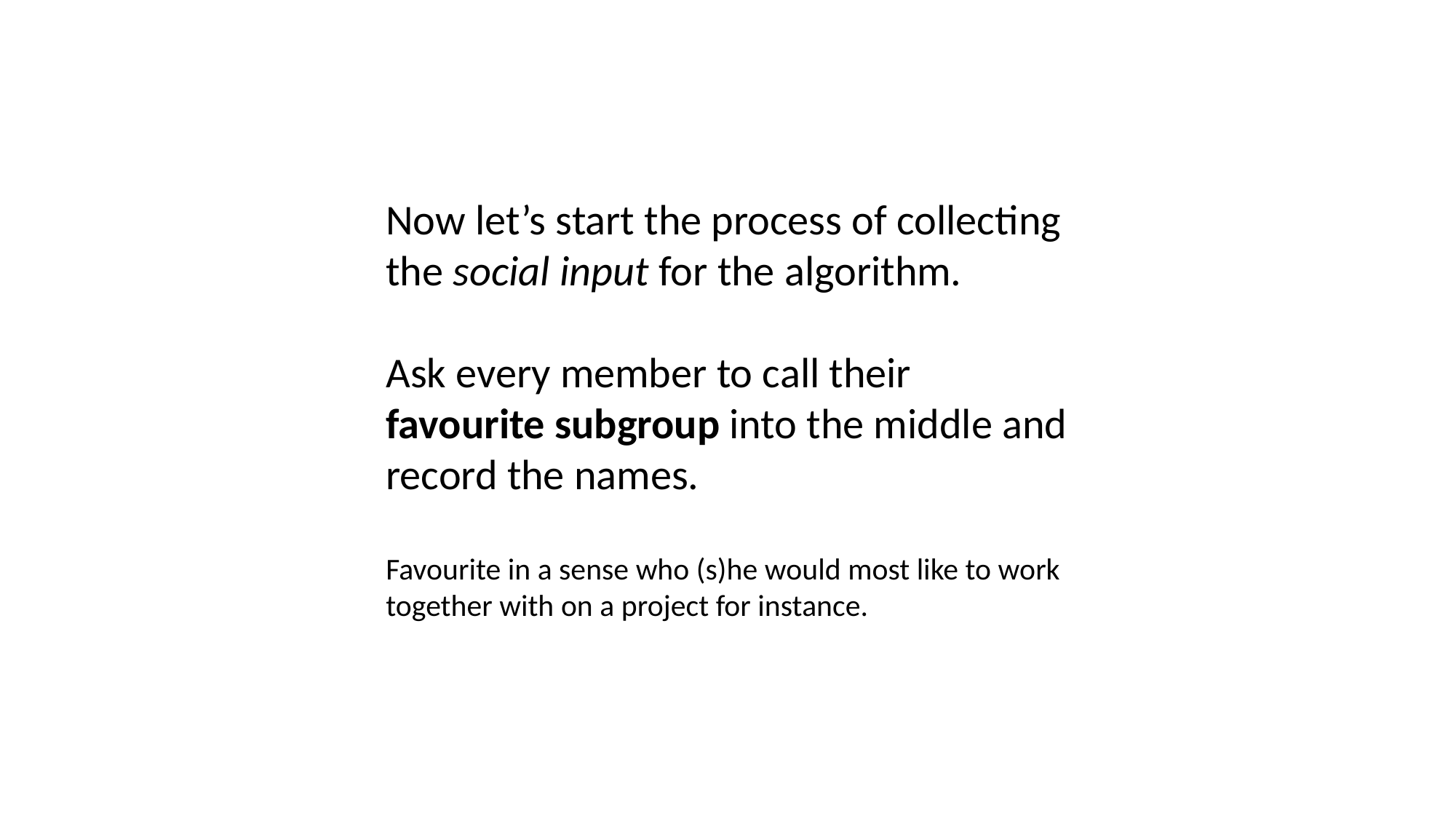

Now let’s start the process of collecting the social input for the algorithm.

Ask every member to call their favourite subgroup into the middle and record the names.

Favourite in a sense who (s)he would most like to work together with on a project for instance.